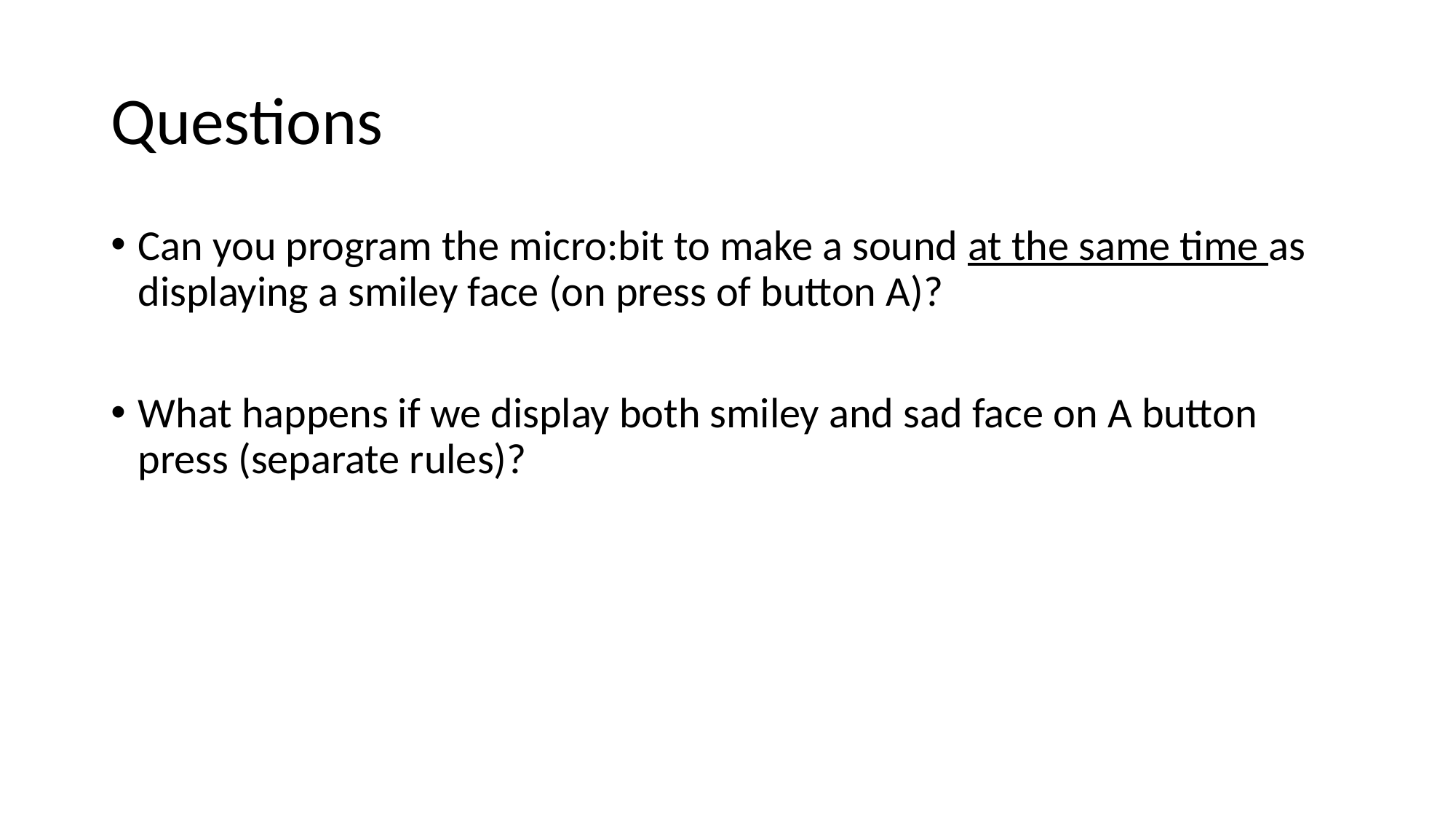

# Questions
Can you program the micro:bit to make a sound at the same time as displaying a smiley face (on press of button A)?

What happens if we display both smiley and sad face on A button press (separate rules)?